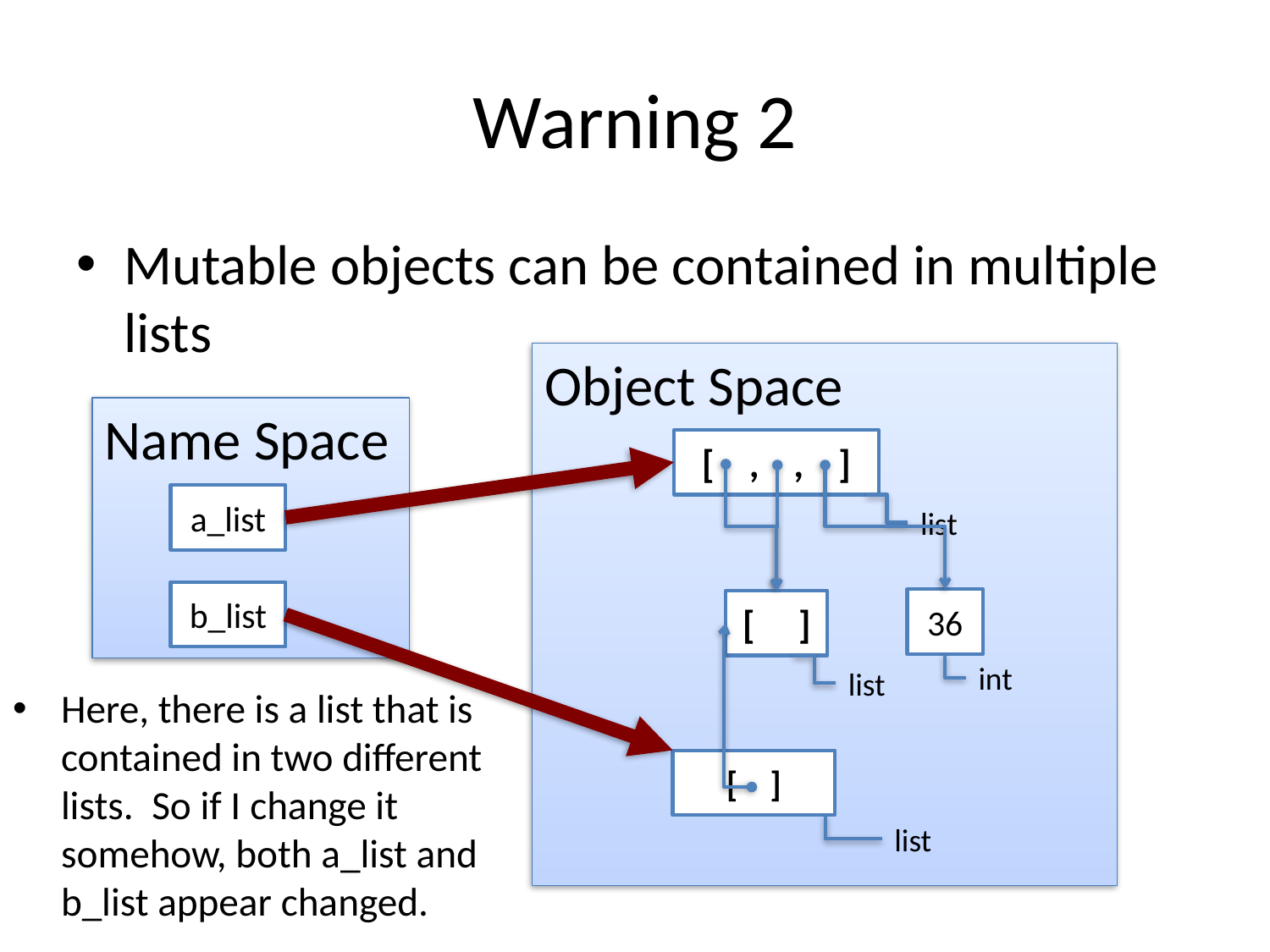

# Warning 2
Mutable objects can be contained in multiple lists
Object Space
Name Space
[    ,    ,    ]
a_list
list
b_list
36
[     ]
int
list
Here, there is a list that is contained in two different lists.  So if I change it somehow, both a_list and b_list appear changed.
[    ]
list